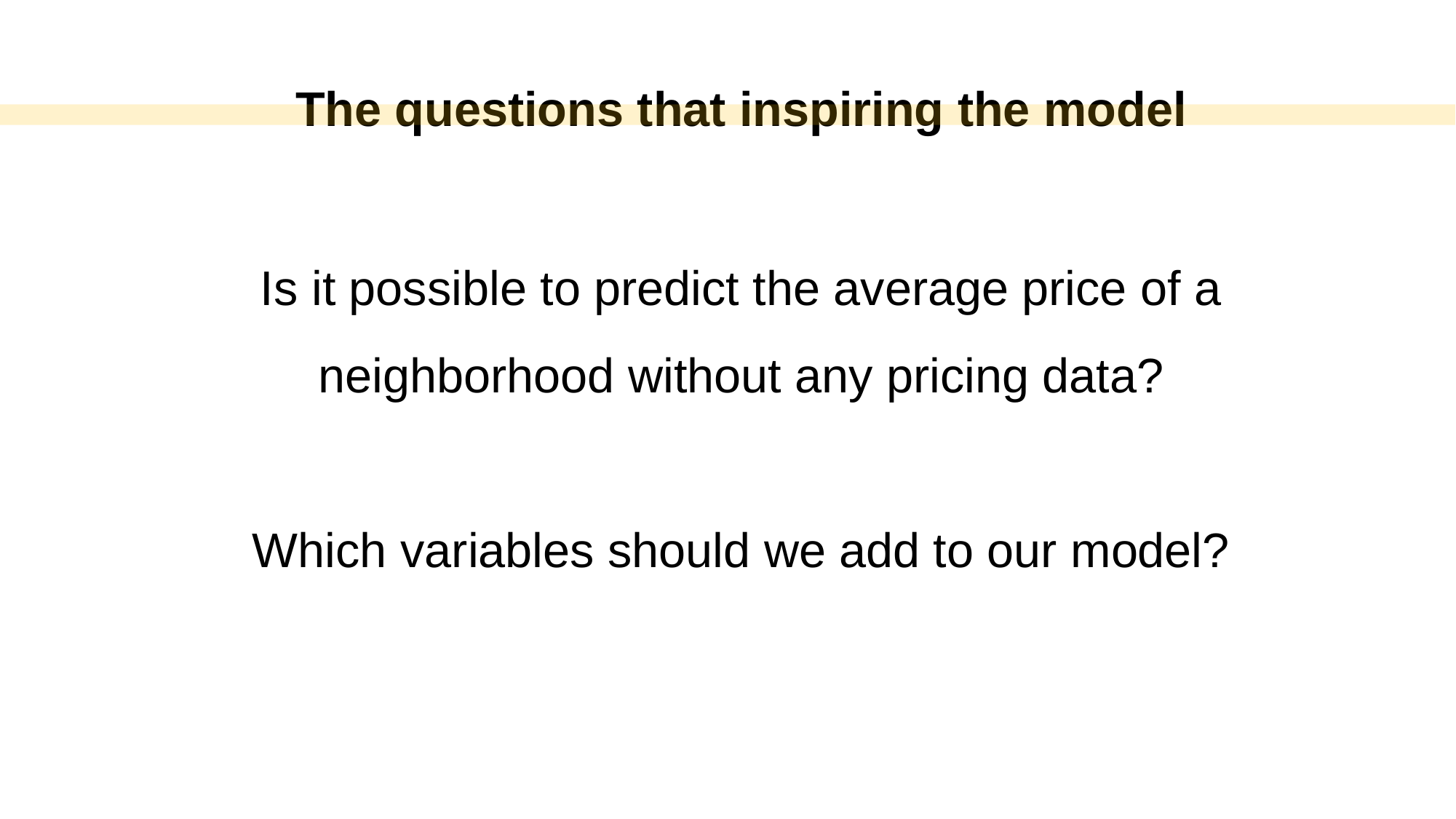

The questions that inspiring the model

Is it possible to predict the average price of a neighborhood without any pricing data?

Which variables should we add to our model?